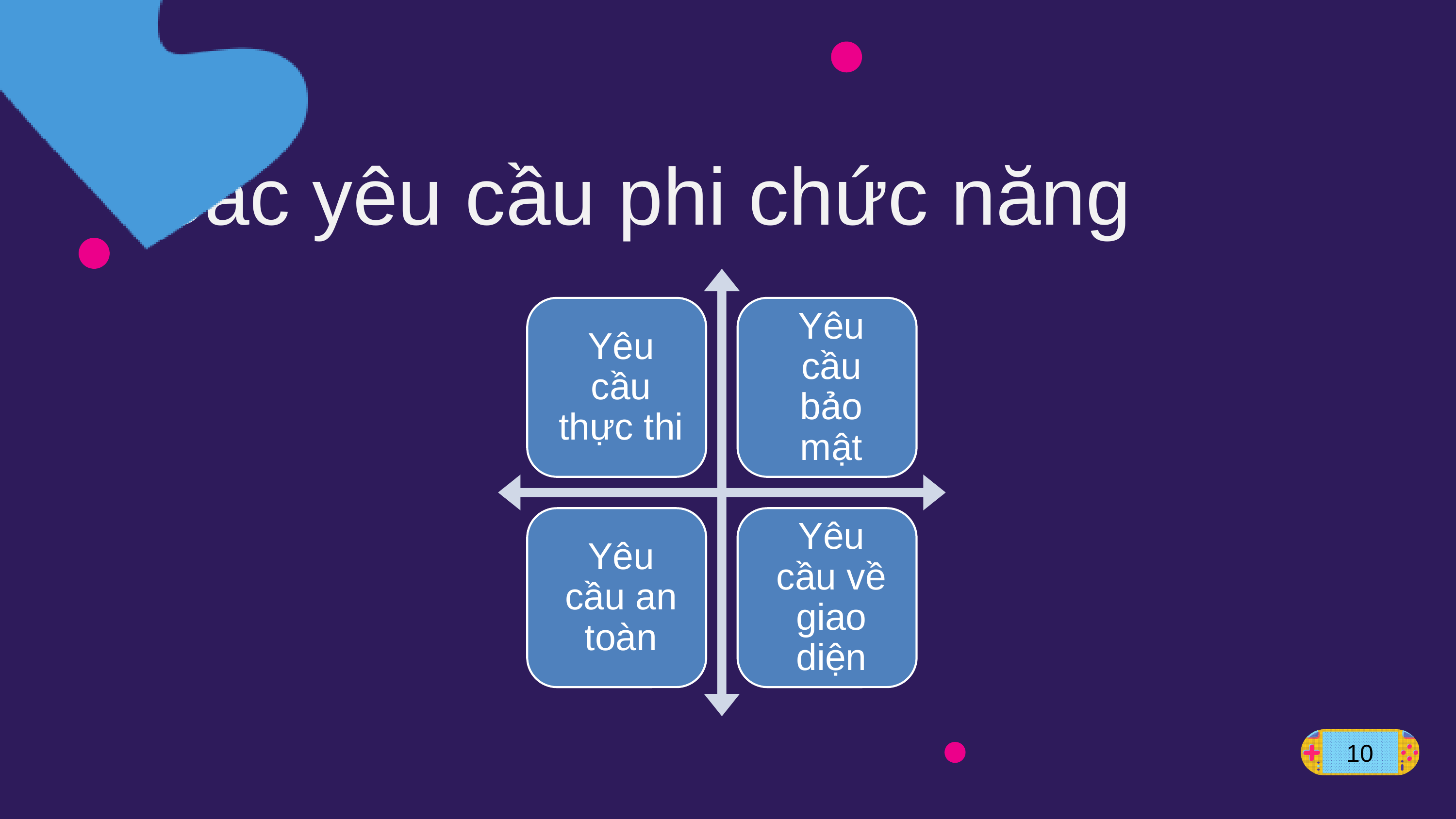

Các yêu cầu phi chức năng

Yêu cầu thực thi
Yêu cầu bảo mật
Yêu cầu an toàn
Yêu cầu về giao diện

10